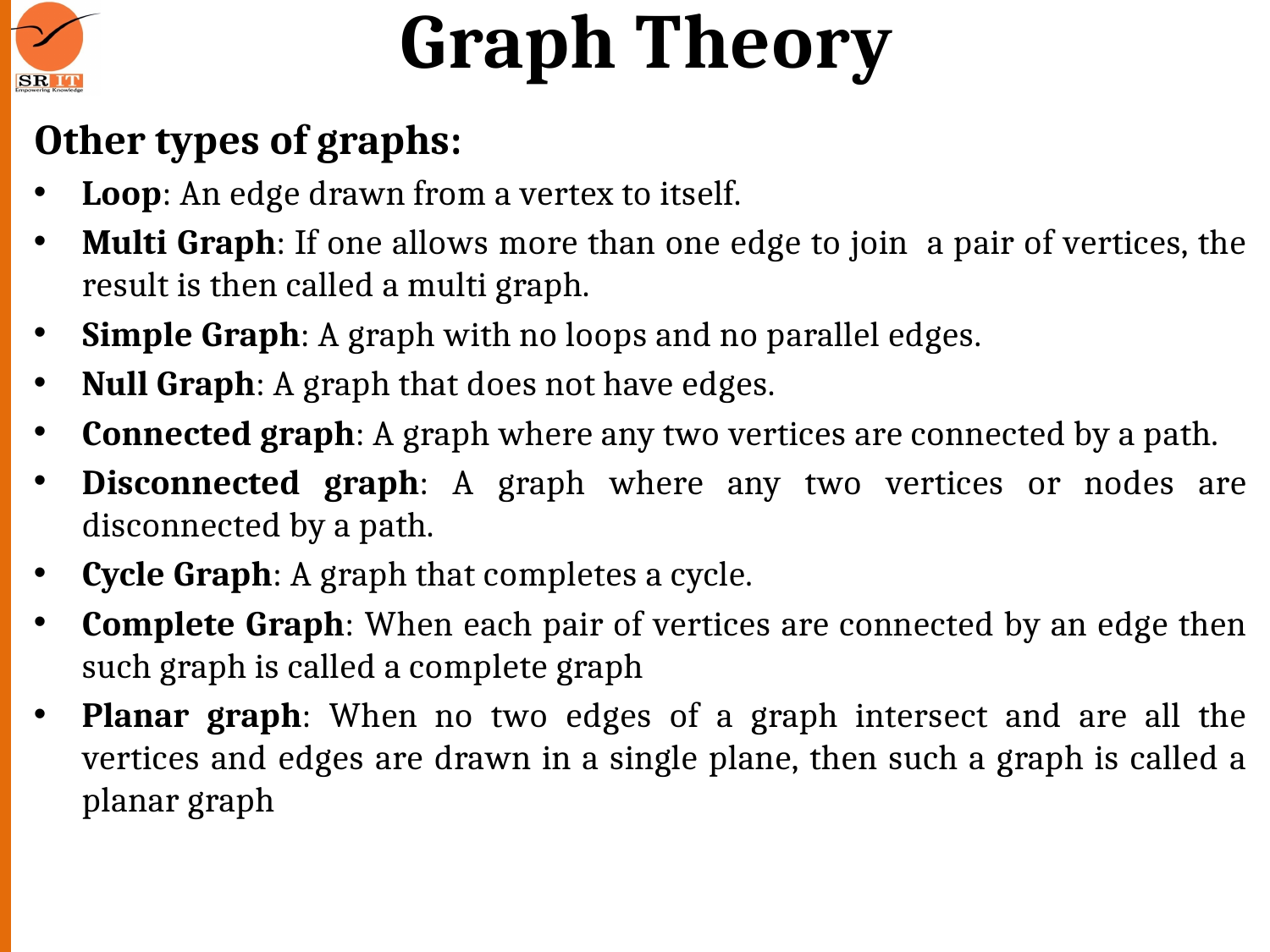

# Graph Theory
Other types of graphs:
Loop: An edge drawn from a vertex to itself.
Multi Graph: If one allows more than one edge to join  a pair of vertices, the result is then called a multi graph.
Simple Graph: A graph with no loops and no parallel edges.
Null Graph: A graph that does not have edges.
Connected graph: A graph where any two vertices are connected by a path.
Disconnected graph: A graph where any two vertices or nodes are disconnected by a path.
Cycle Graph: A graph that completes a cycle.
Complete Graph: When each pair of vertices are connected by an edge then such graph is called a complete graph
Planar graph: When no two edges of a graph intersect and are all the vertices and edges are drawn in a single plane, then such a graph is called a planar graph